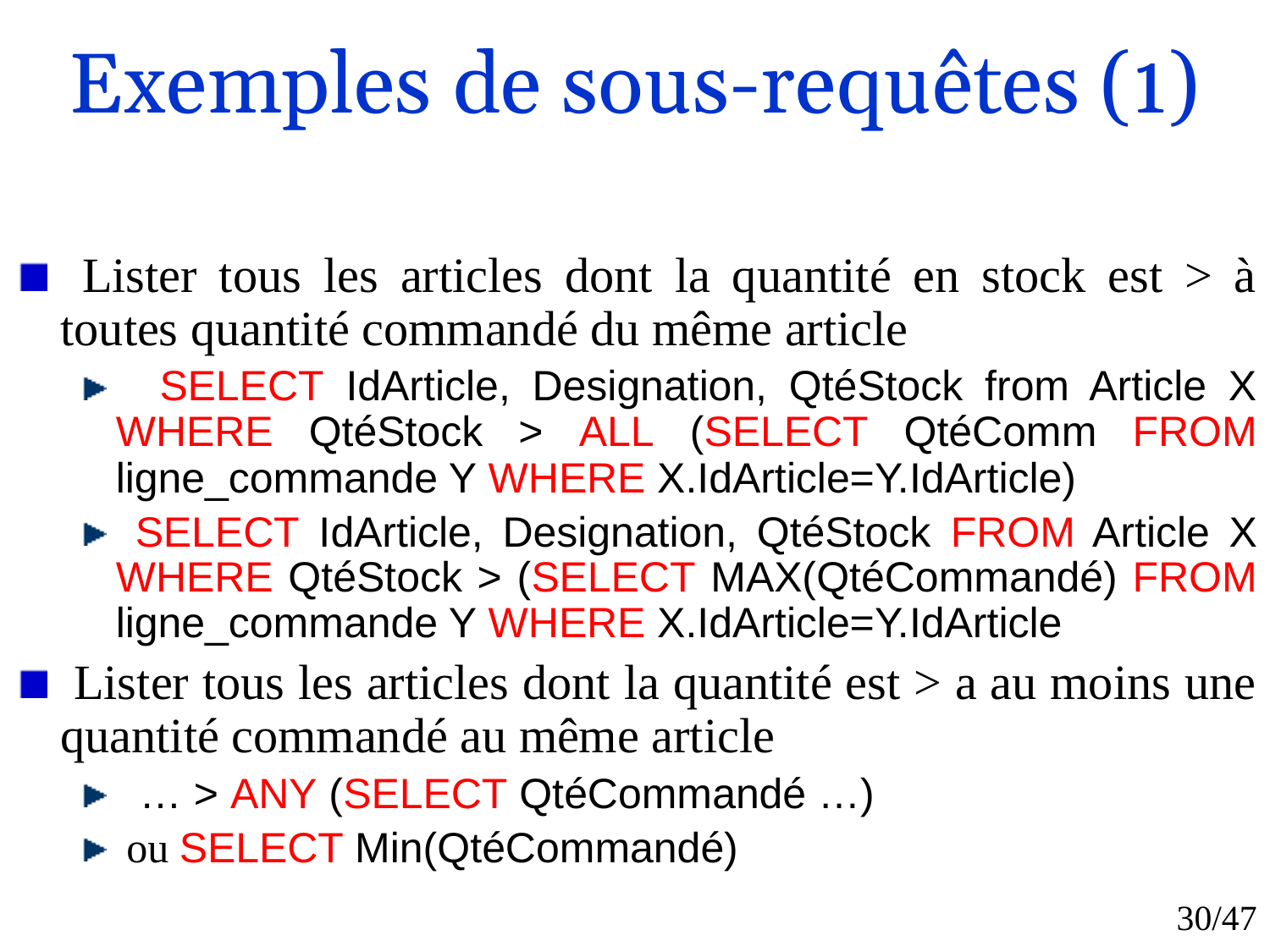

# Exemples de sous-requêtes (1)
 Lister tous les articles dont la quantité en stock est > à toutes quantité commandé du même article
  SELECT IdArticle, Designation, QtéStock from Article X WHERE QtéStock > ALL (SELECT QtéComm FROM ligne_commande Y WHERE X.IdArticle=Y.IdArticle)
 SELECT IdArticle, Designation, QtéStock FROM Article X WHERE QtéStock > (SELECT MAX(QtéCommandé) FROM ligne_commande Y WHERE X.IdArticle=Y.IdArticle
 Lister tous les articles dont la quantité est > a au moins une quantité commandé au même article
  … > ANY (SELECT QtéCommandé …)
 ou SELECT Min(QtéCommandé)
30/47